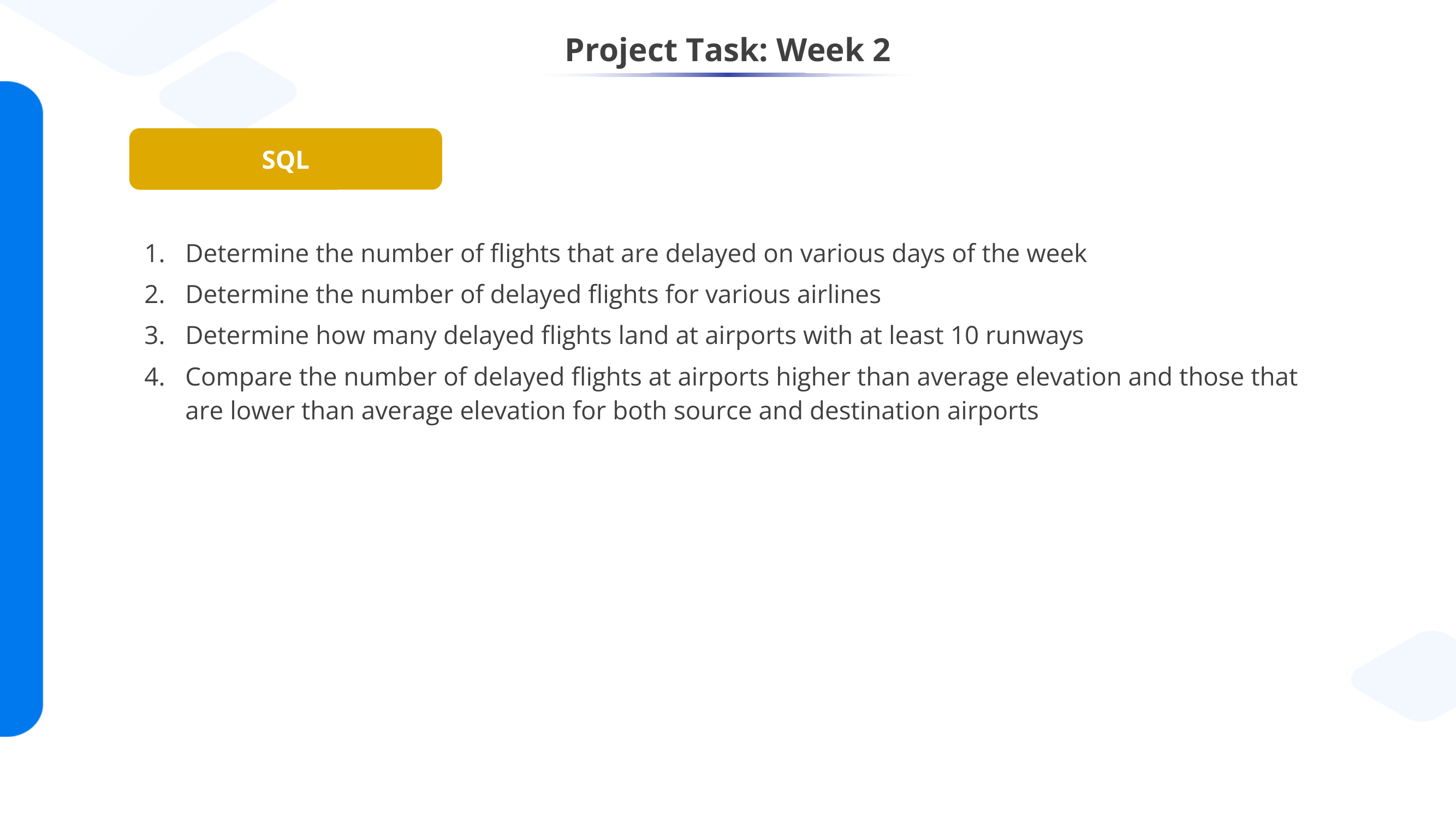

# Project Task: Week 2

SQL
Determine the number of flights that are delayed on various days of the week
Determine the number of delayed flights for various airlines
Determine how many delayed flights land at airports with at least 10 runways
Compare the number of delayed flights at airports higher than average elevation and those that are lower than average elevation for both source and destination airports